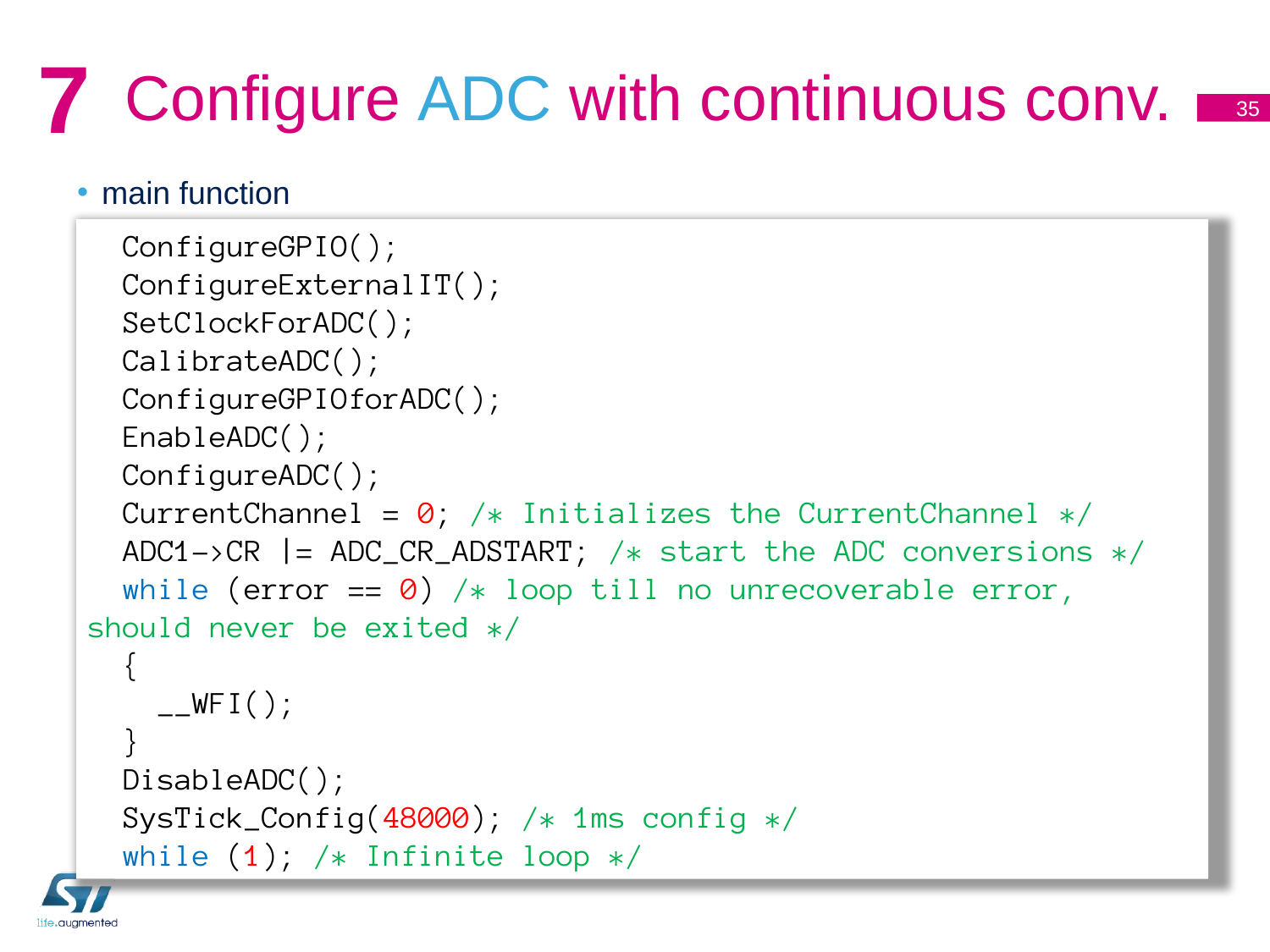

# Configure ADC with continuous conv.
7
35
main function

  ConfigureGPIO();
  ConfigureExternalIT();
  SetClockForADC();
  CalibrateADC();
  ConfigureGPIOforADC();
  EnableADC();
  ConfigureADC();
  CurrentChannel = 0; /* Initializes the CurrentChannel */
  ADC1->CR |= ADC_CR_ADSTART; /* start the ADC conversions */
  while (error == 0) /* loop till no unrecoverable error, should never be exited */
  {
    __WFI();
  }
  DisableADC();
  SysTick_Config(48000); /* 1ms config */
  while (1); /* Infinite loop */